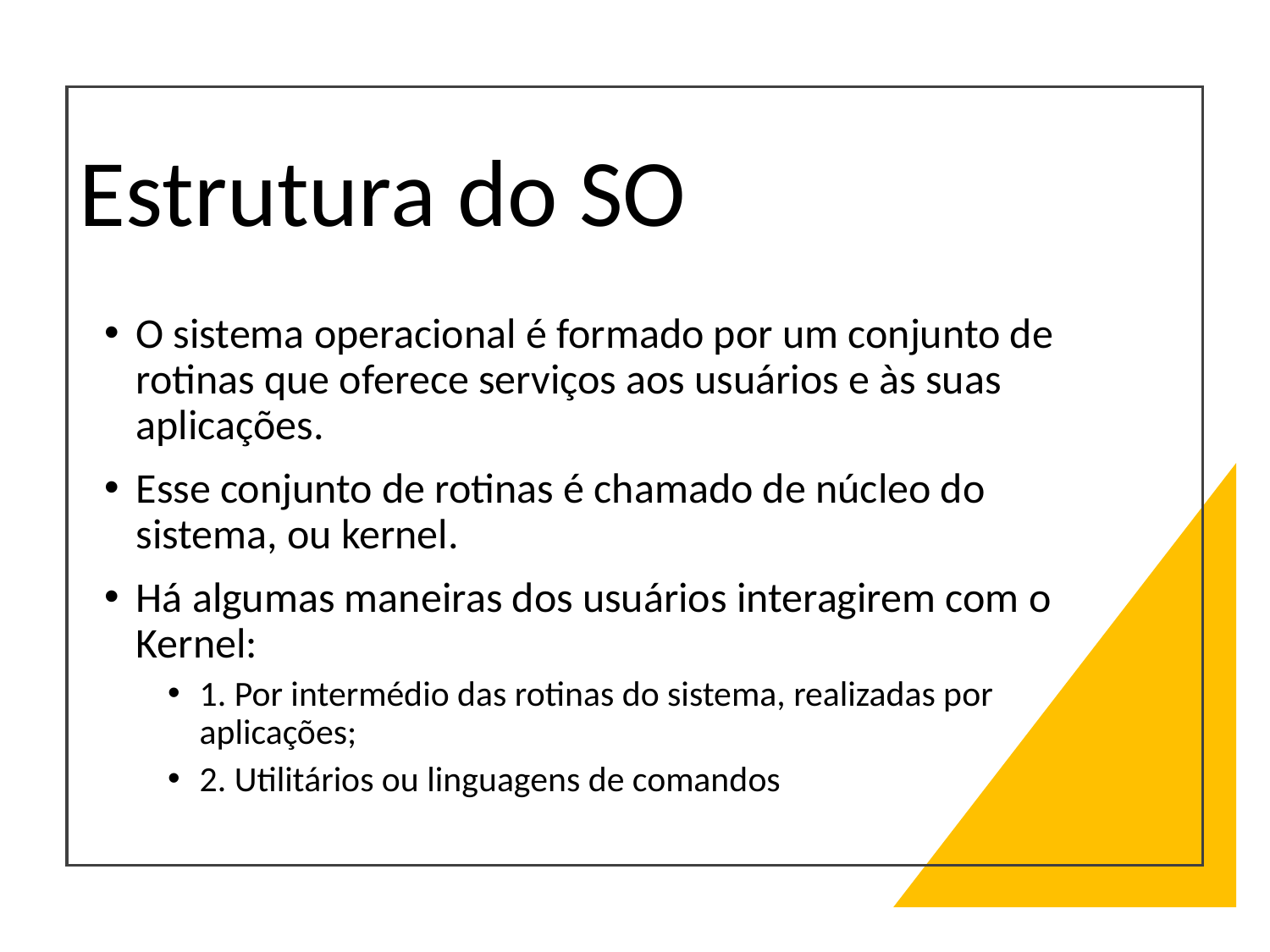

# Estrutura do SO

O sistema operacional é formado por um conjunto de rotinas que oferece serviços aos usuários e às suas aplicações.
Esse conjunto de rotinas é chamado de núcleo do sistema, ou kernel.
Há algumas maneiras dos usuários interagirem com o Kernel:
1. Por intermédio das rotinas do sistema, realizadas por aplicações;
2. Utilitários ou linguagens de comandos